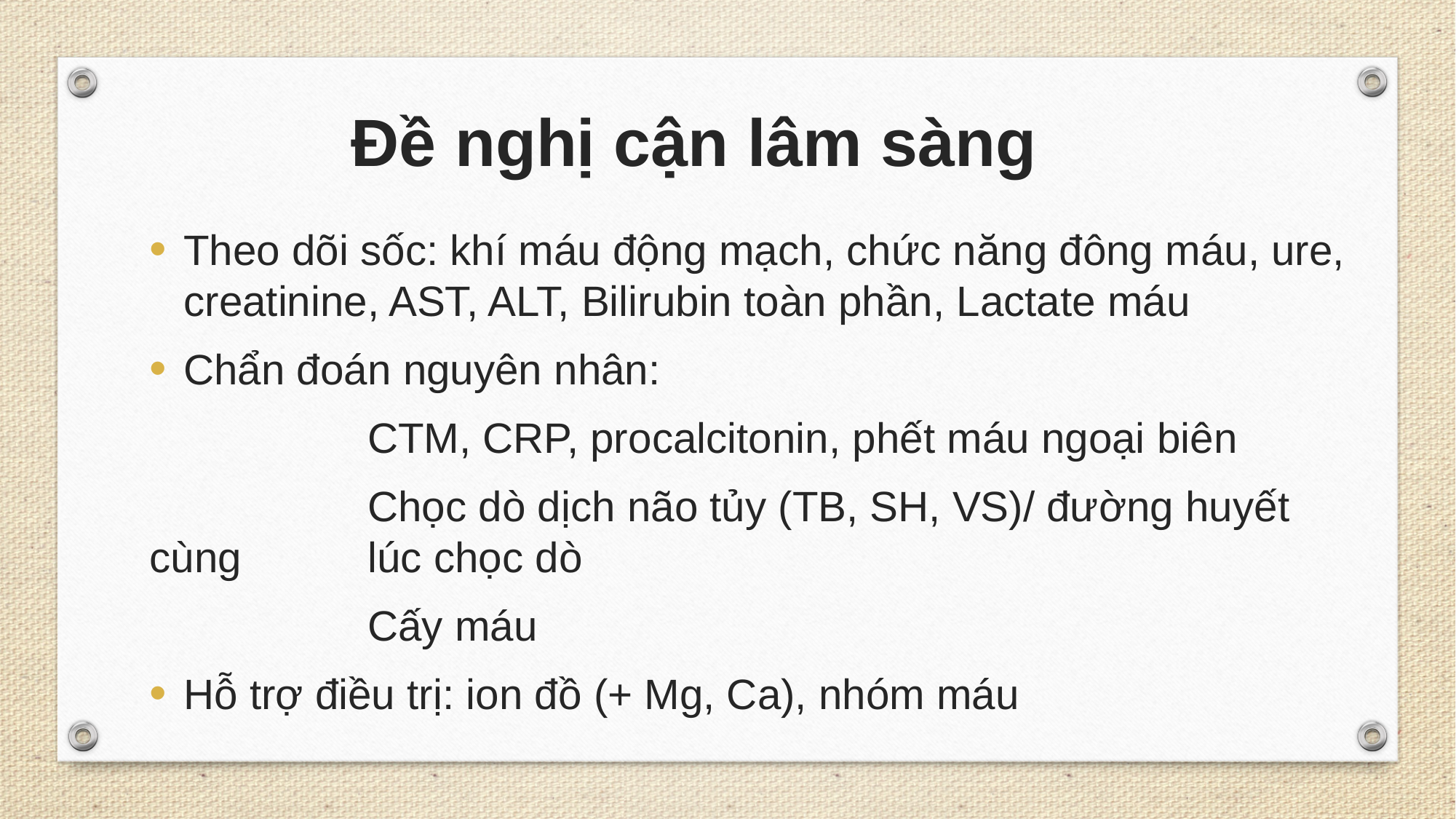

Đề nghị cận lâm sàng
Theo dõi sốc: khí máu động mạch, chức năng đông máu, ure, creatinine, AST, ALT, Bilirubin toàn phần, Lactate máu
Chẩn đoán nguyên nhân:
		CTM, CRP, procalcitonin, phết máu ngoại biên
		Chọc dò dịch não tủy (TB, SH, VS)/ đường huyết cùng 		lúc chọc dò
		Cấy máu
Hỗ trợ điều trị: ion đồ (+ Mg, Ca), nhóm máu